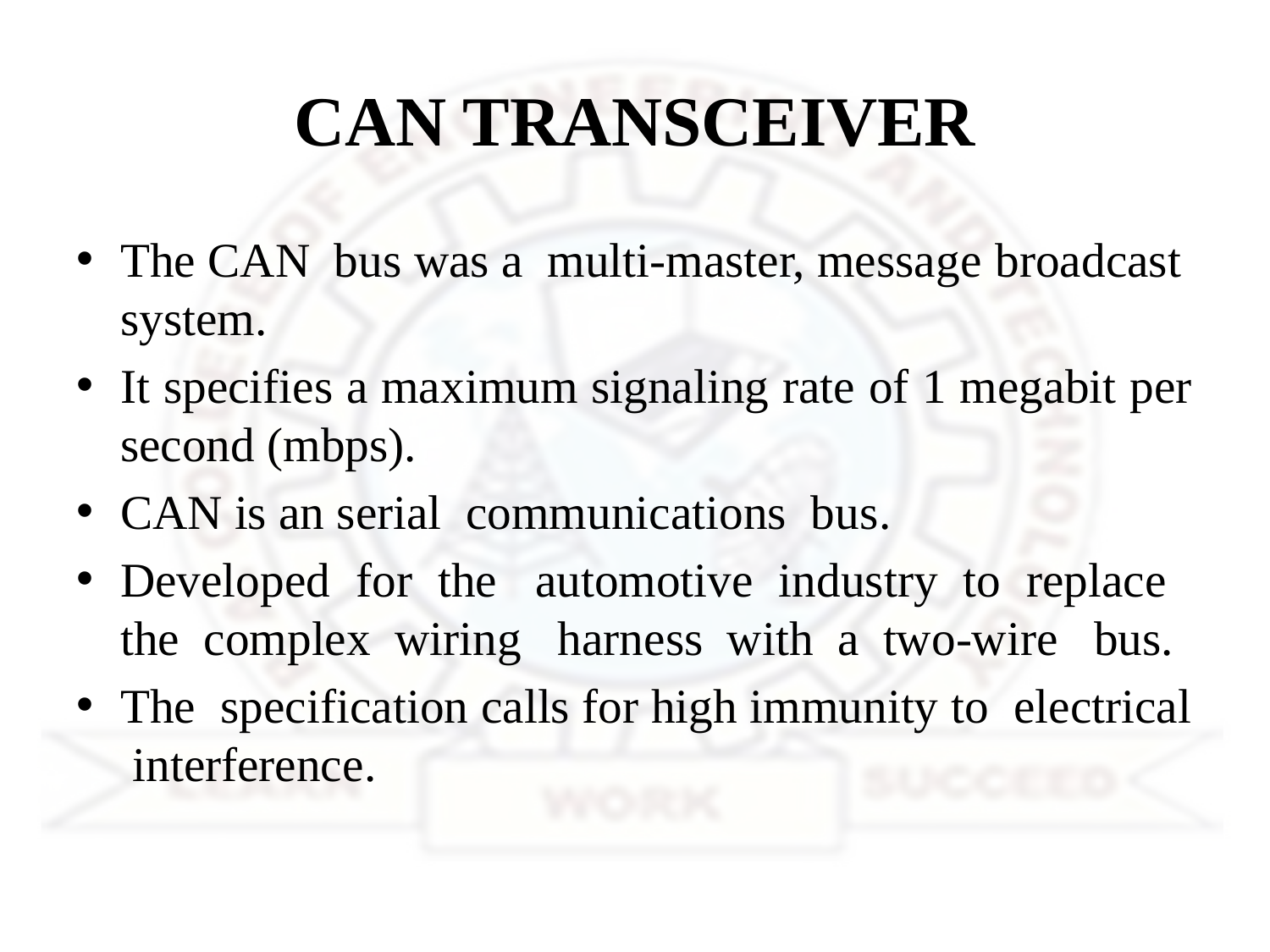

# CAN TRANSCEIVER
The CAN  bus was a  multi-master, message broadcast  system.
It specifies a maximum signaling rate of 1 megabit per second (mbps).
CAN is an serial  communications  bus.
Developed  for  the   automotive  industry  to  replace   the  complex  wiring   harness  with  a  two-wire   bus.
The  specification calls for high immunity to  electrical  interference.